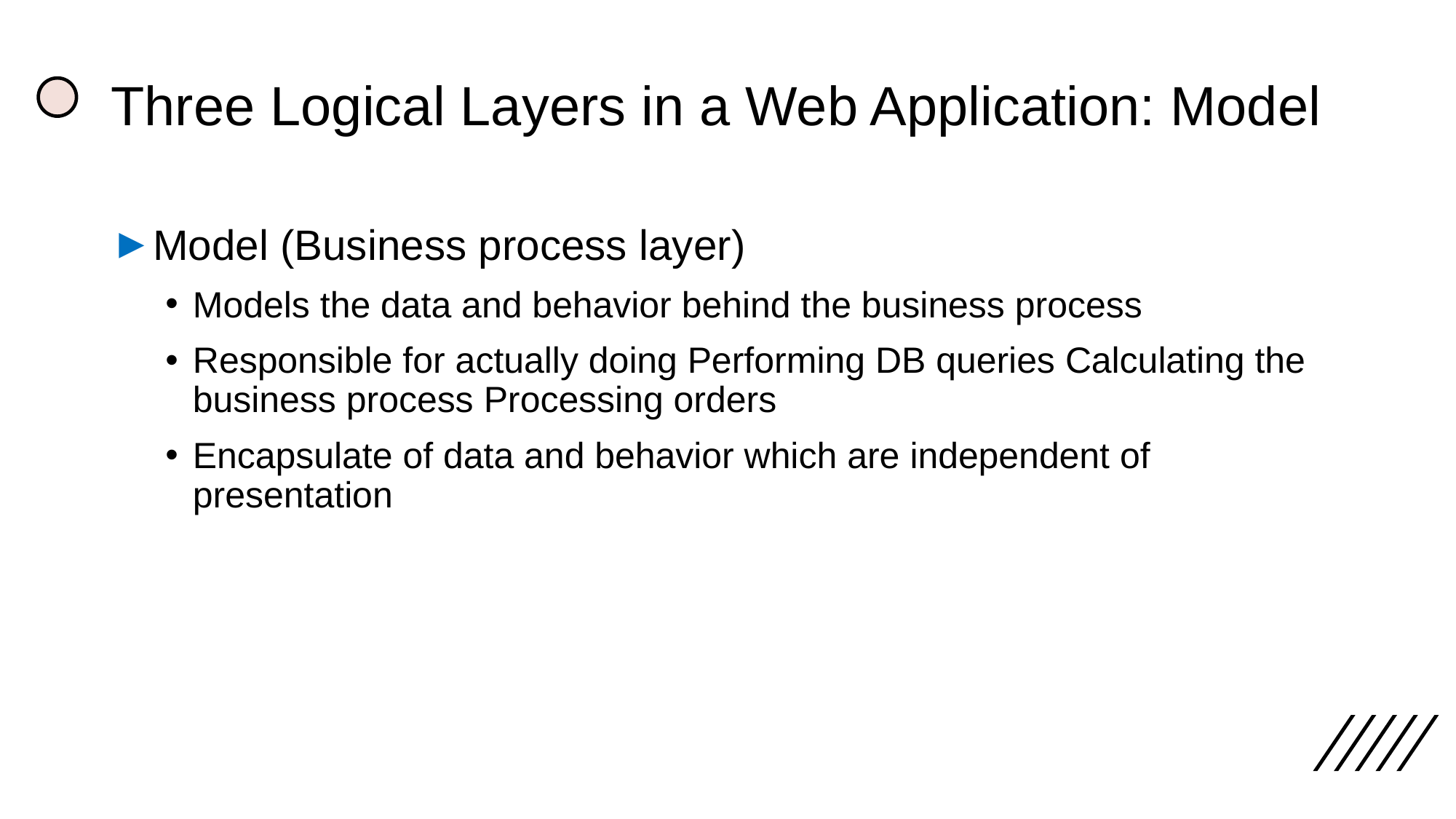

# Three Logical Layers in a Web Application: Model
Model (Business process layer)
Models the data and behavior behind the business process
Responsible for actually doing Performing DB queries Calculating the business process Processing orders
Encapsulate of data and behavior which are independent of presentation